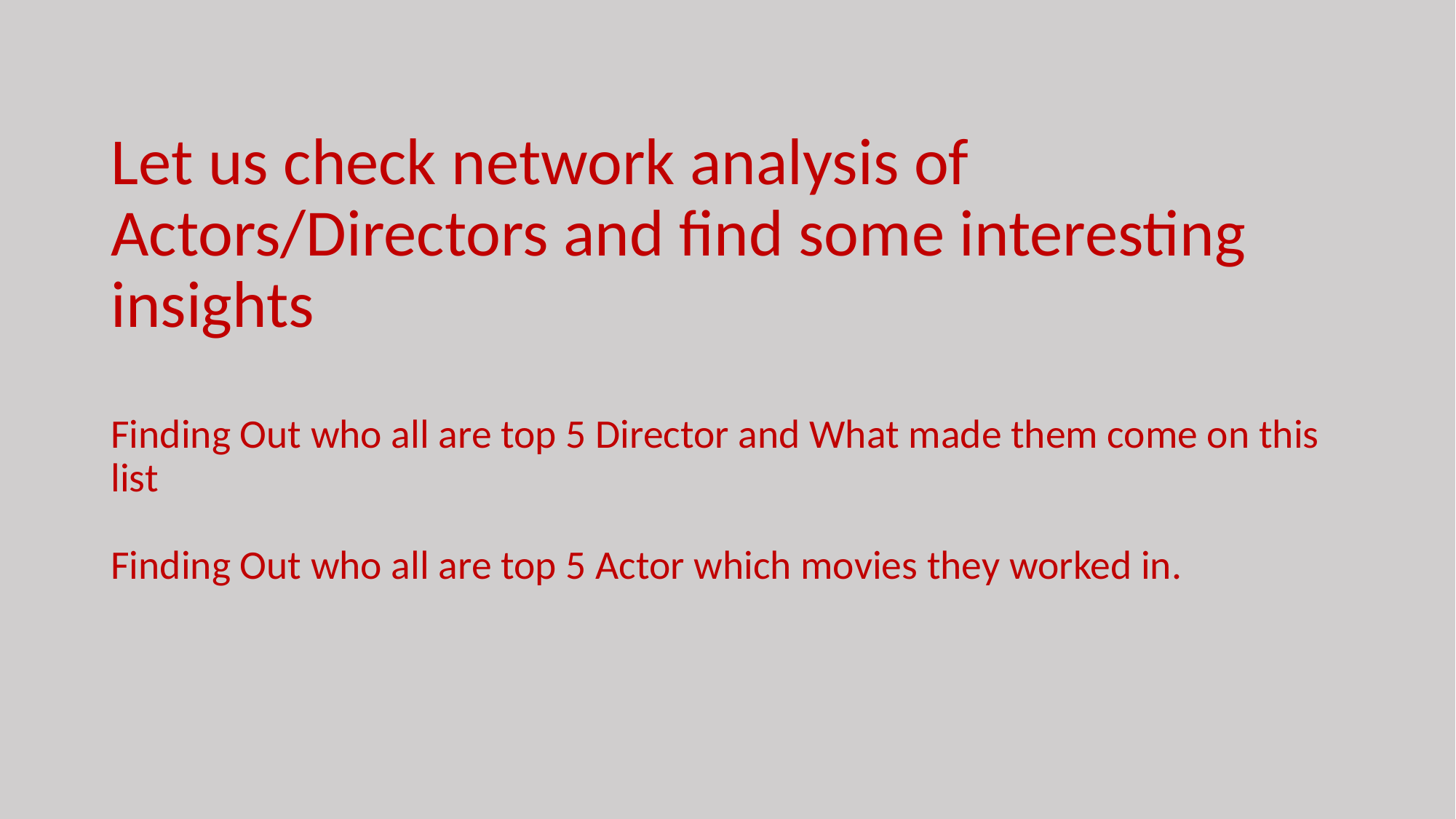

# Let us check network analysis of Actors/Directors and find some interesting insights Finding Out who all are top 5 Director and What made them come on this list Finding Out who all are top 5 Actor which movies they worked in.